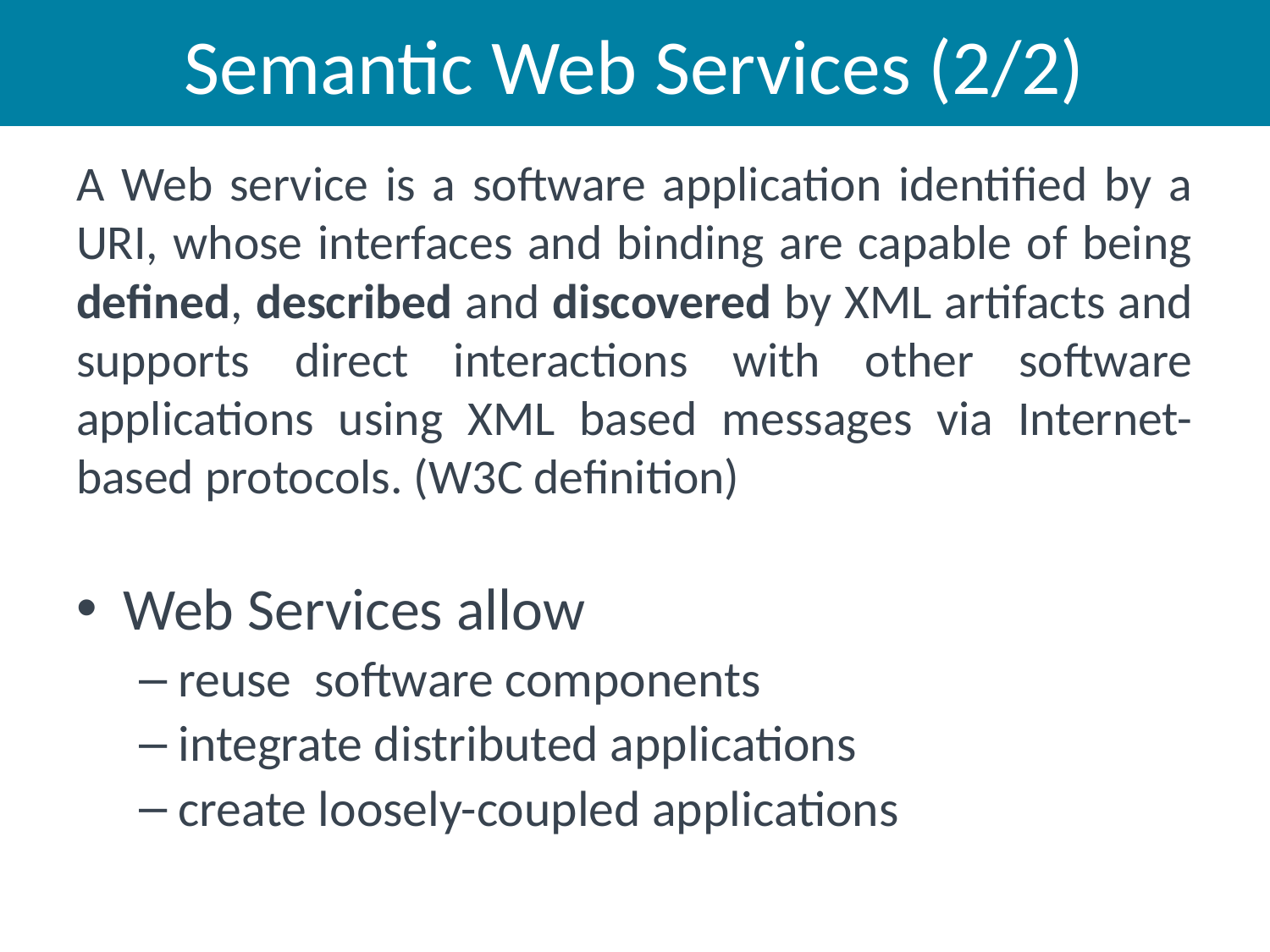

# Semantic Web Services (2/2)
A Web service is a software application identified by a URI, whose interfaces and binding are capable of being defined, described and discovered by XML artifacts and supports direct interactions with other software applications using XML based messages via Internet-based protocols. (W3C definition)

Web Services allow
reuse  software components
integrate distributed applications
create loosely-coupled applications